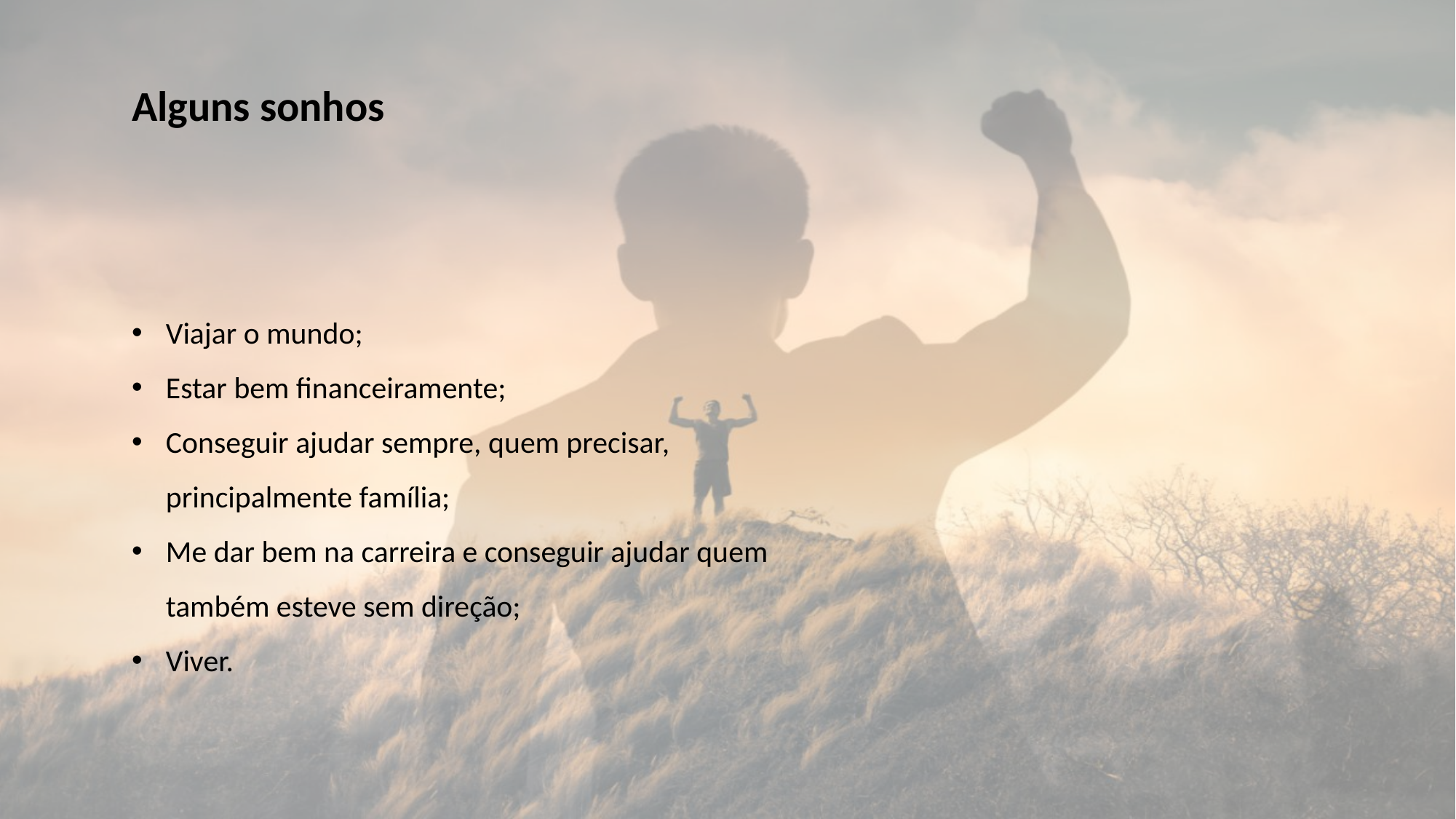

Alguns sonhos
Viajar o mundo;
Estar bem financeiramente;
Conseguir ajudar sempre, quem precisar, principalmente família;
Me dar bem na carreira e conseguir ajudar quem também esteve sem direção;
Viver.